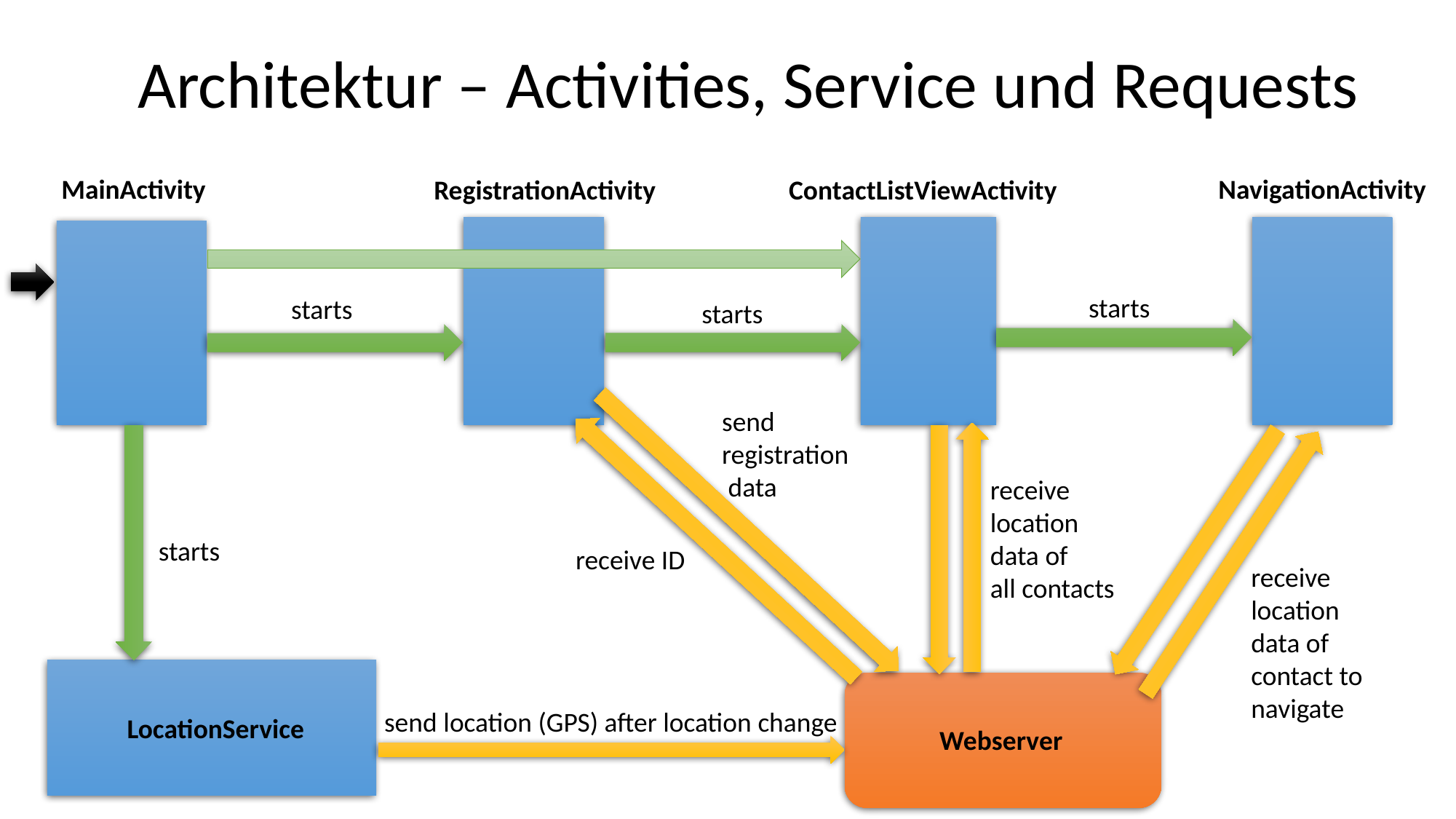

Architektur – Activities, Service und Requests
MainActivity
NavigationActivity
ContactListViewActivity
RegistrationActivity

starts
starts
starts

send
registration
 data
receive
location
data of
all contacts

starts

receive ID

receive
location
data of
contact to
navigate

send location (GPS) after location change
LocationService
Webserver